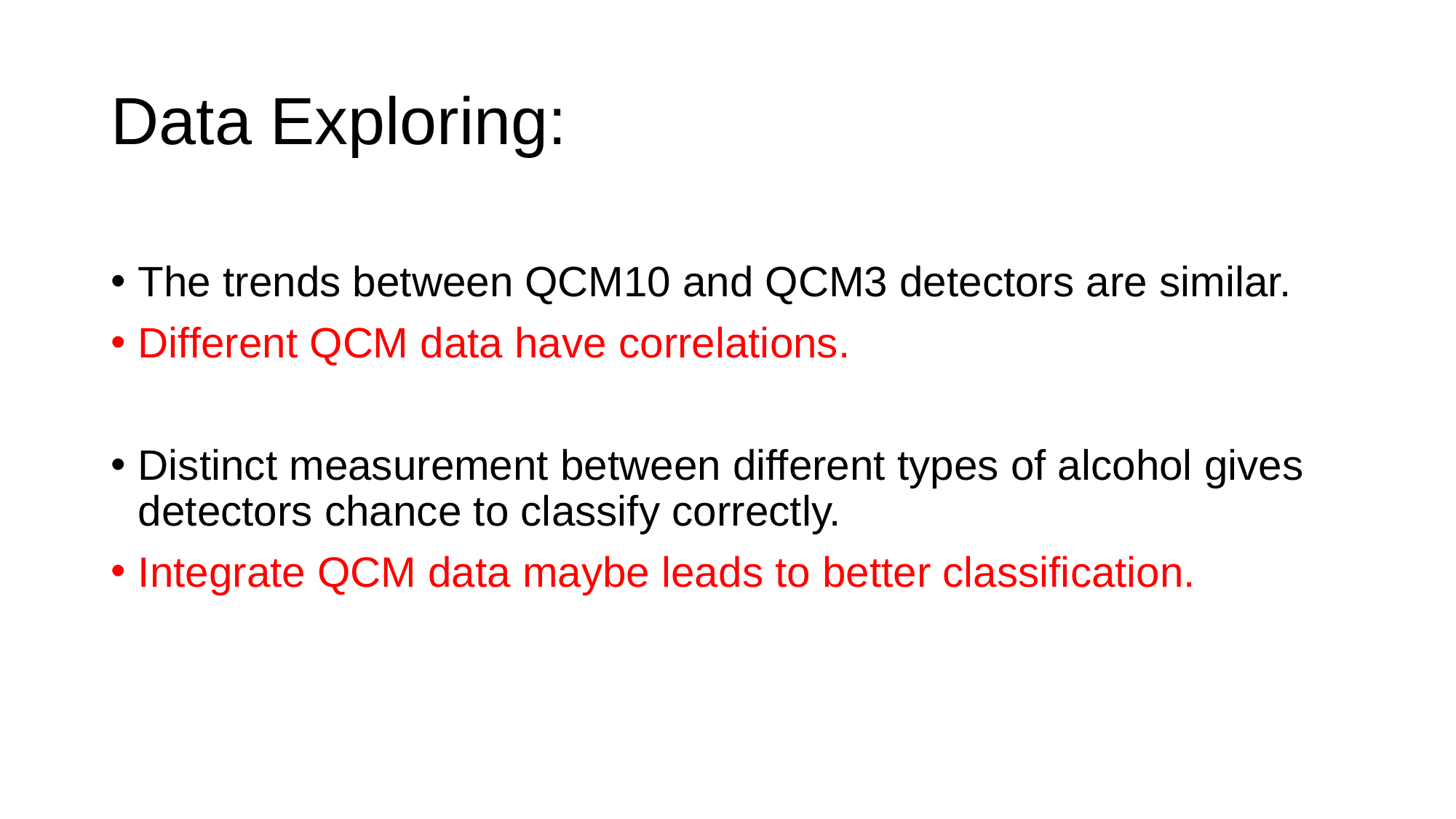

# Data Exploring:
The trends between QCM10 and QCM3 detectors are similar.
Different QCM data have correlations.

Distinct measurement between different types of alcohol gives detectors chance to classify correctly.
Integrate QCM data maybe leads to better classification.